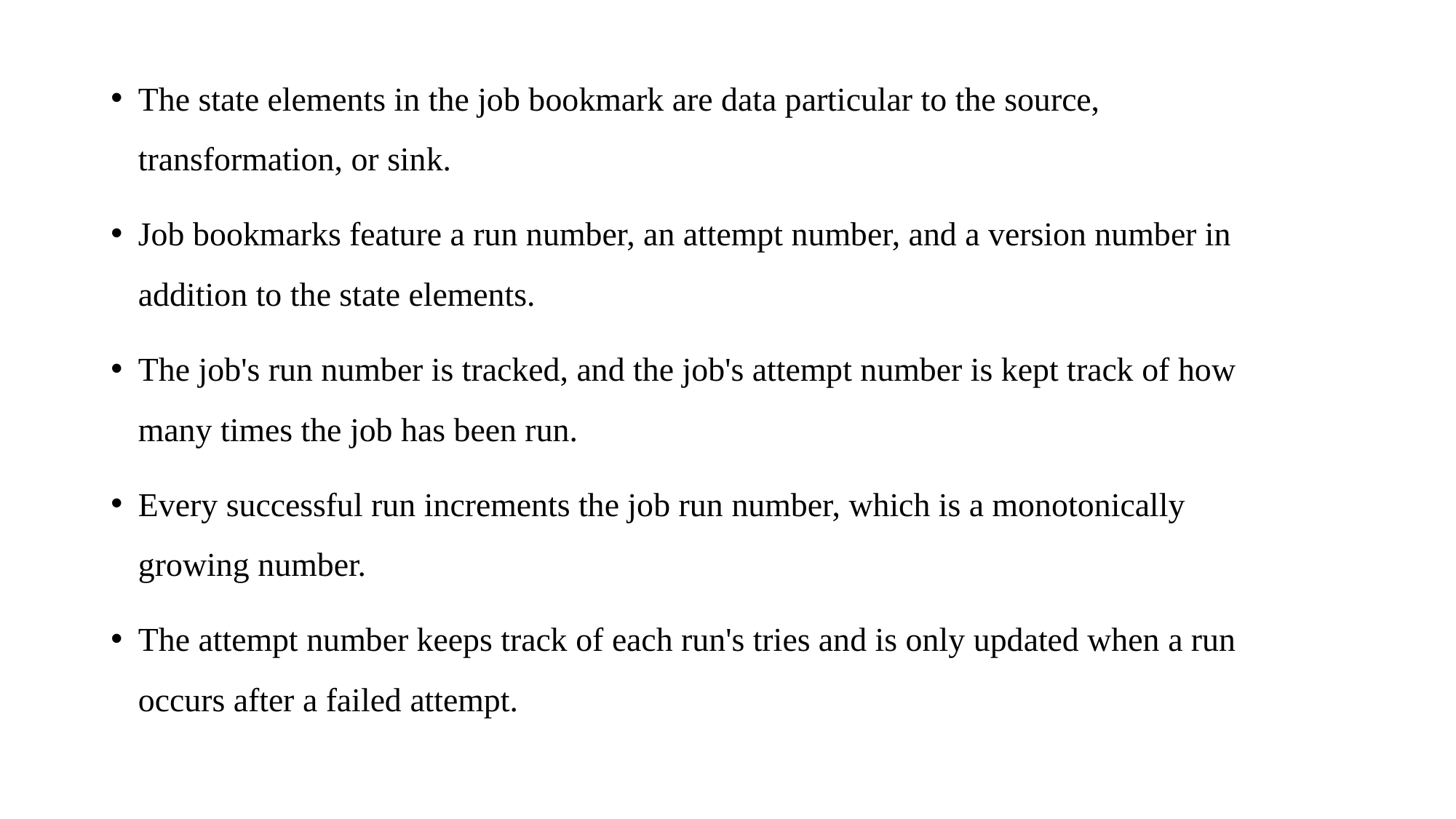

The state elements in the job bookmark are data particular to the source, transformation, or sink.
Job bookmarks feature a run number, an attempt number, and a version number in addition to the state elements.
The job's run number is tracked, and the job's attempt number is kept track of how many times the job has been run.
Every successful run increments the job run number, which is a monotonically growing number.
The attempt number keeps track of each run's tries and is only updated when a run occurs after a failed attempt.